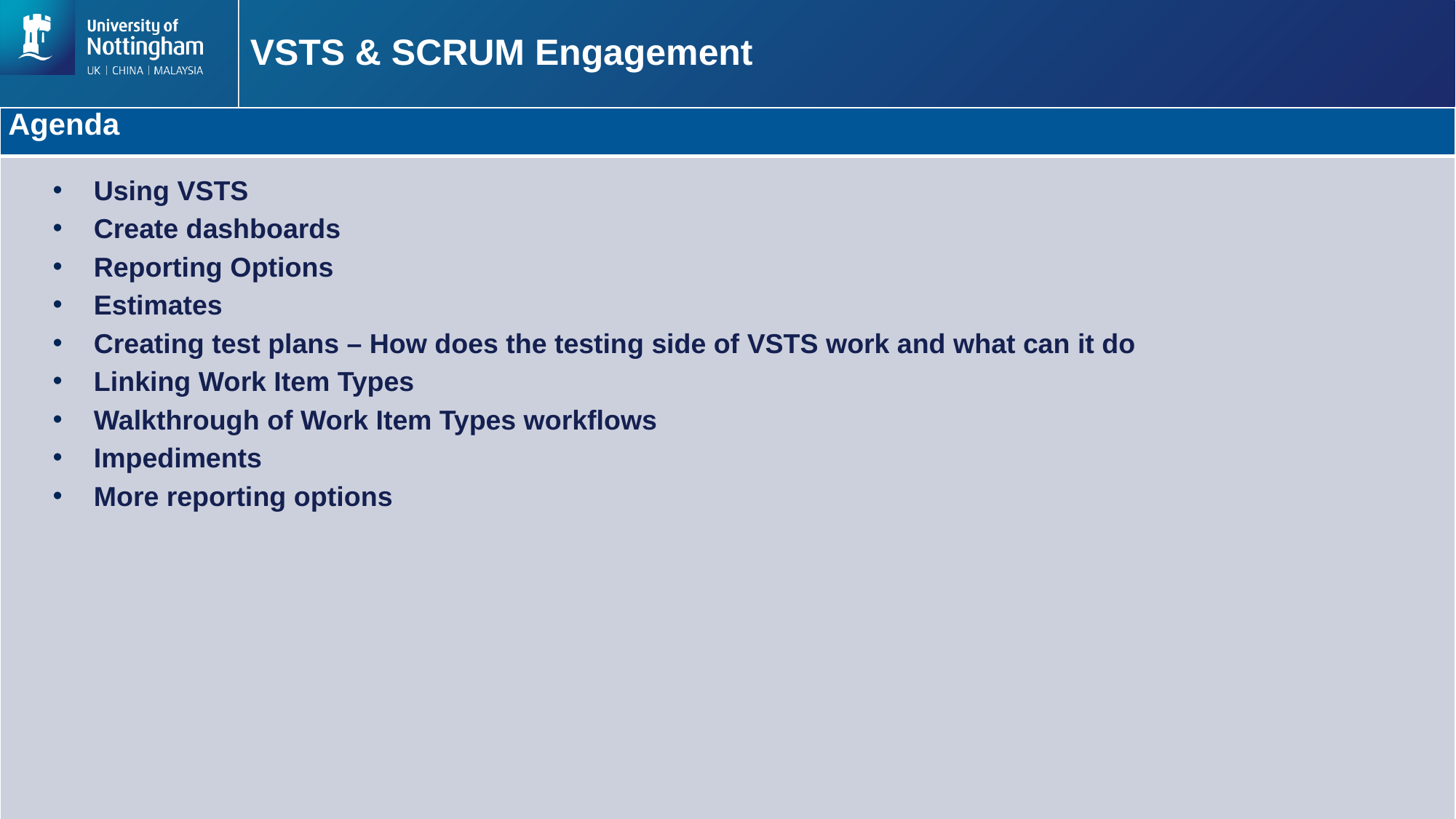

# VSTS & SCRUM Engagement
| Agenda |
| --- |
|  |
|  |
Using VSTS
Create dashboards
Reporting Options
Estimates
Creating test plans – How does the testing side of VSTS work and what can it do
Linking Work Item Types
Walkthrough of Work Item Types workflows
Impediments
More reporting options